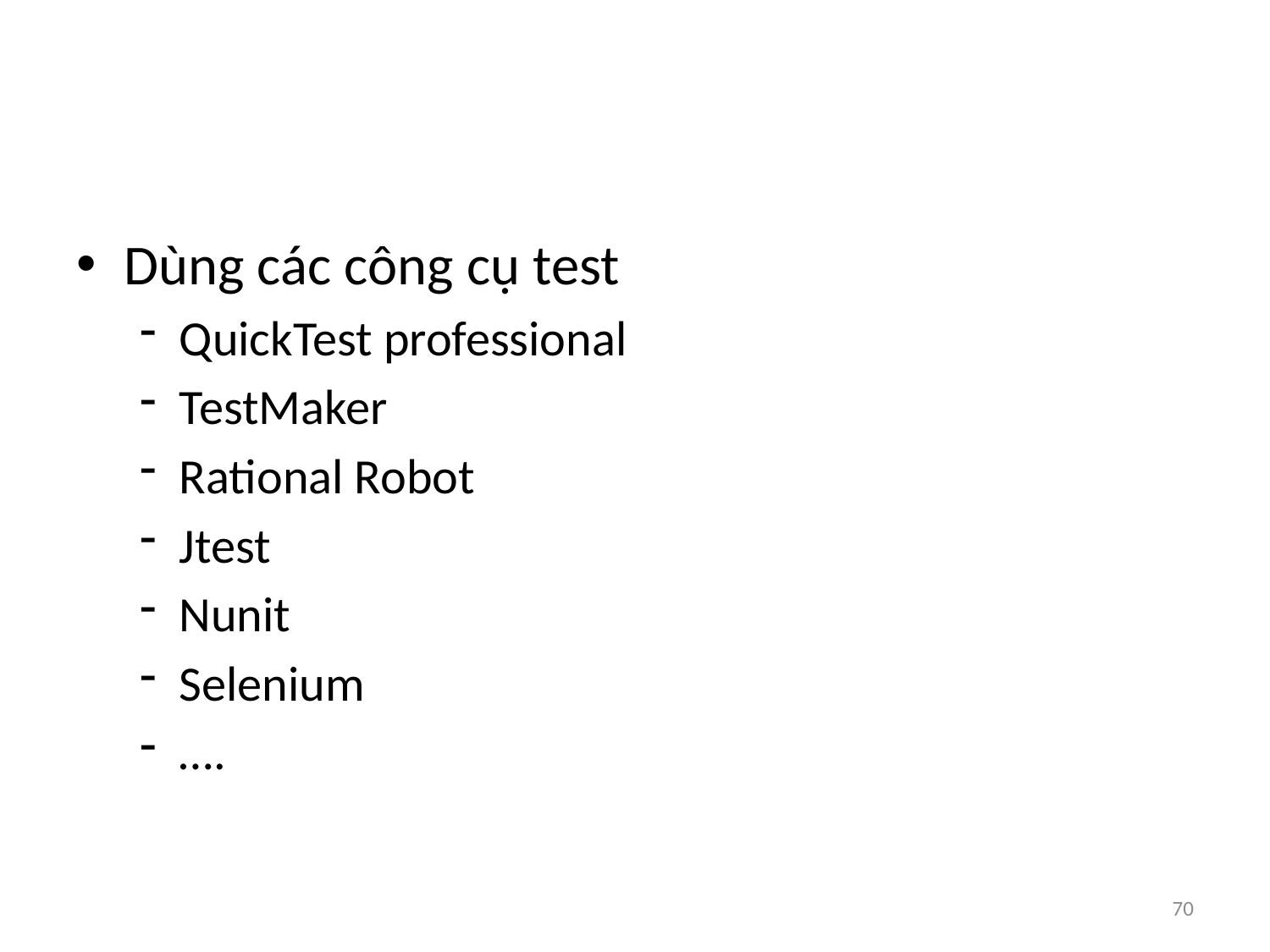

#
Dùng các công cụ test
QuickTest professional
TestMaker
Rational Robot
Jtest
Nunit
Selenium
….
70